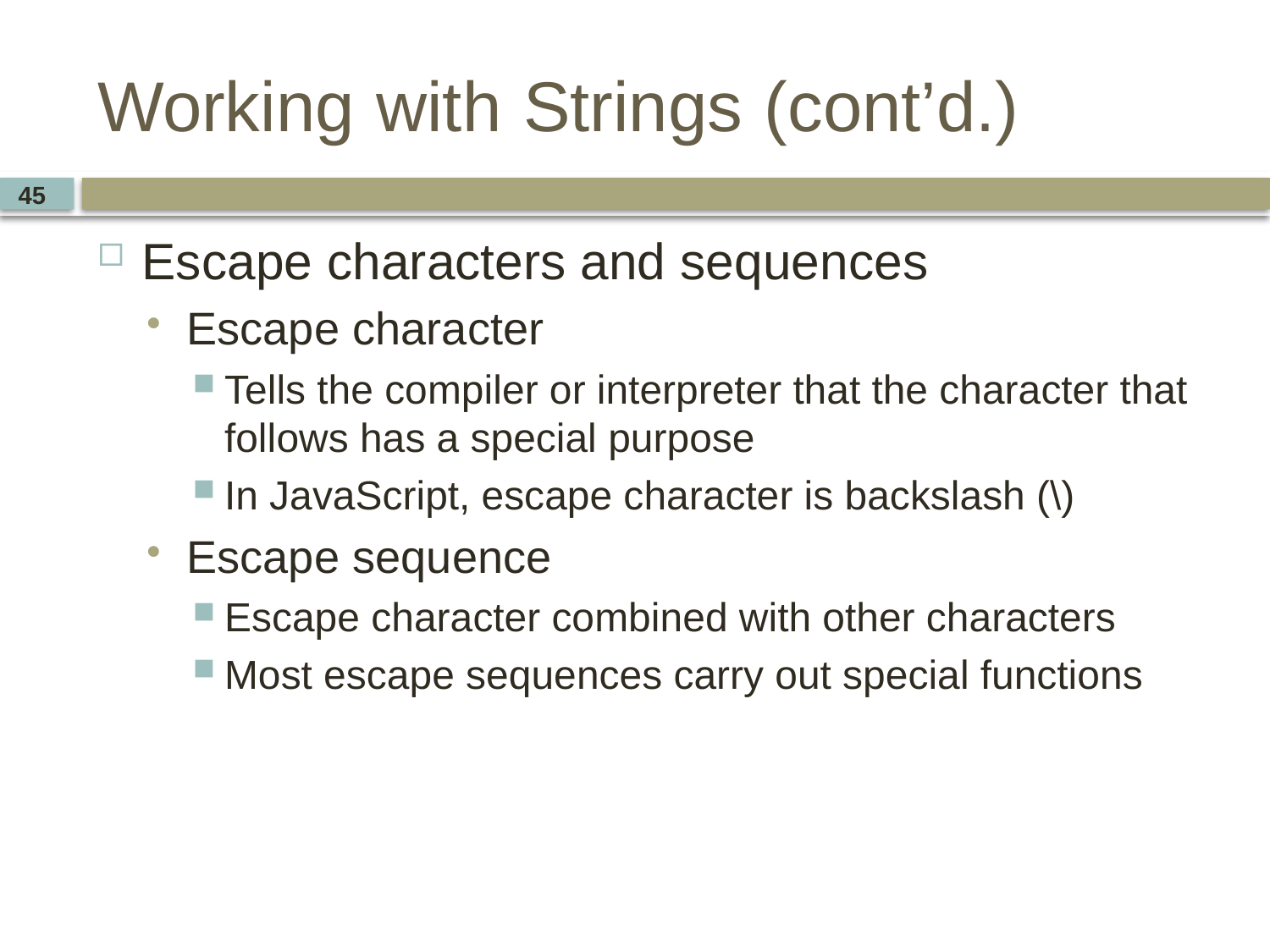

# Working with Strings (cont’d.)
45
Escape characters and sequences
Escape character
Tells the compiler or interpreter that the character that follows has a special purpose
In JavaScript, escape character is backslash (\)
Escape sequence
Escape character combined with other characters
Most escape sequences carry out special functions